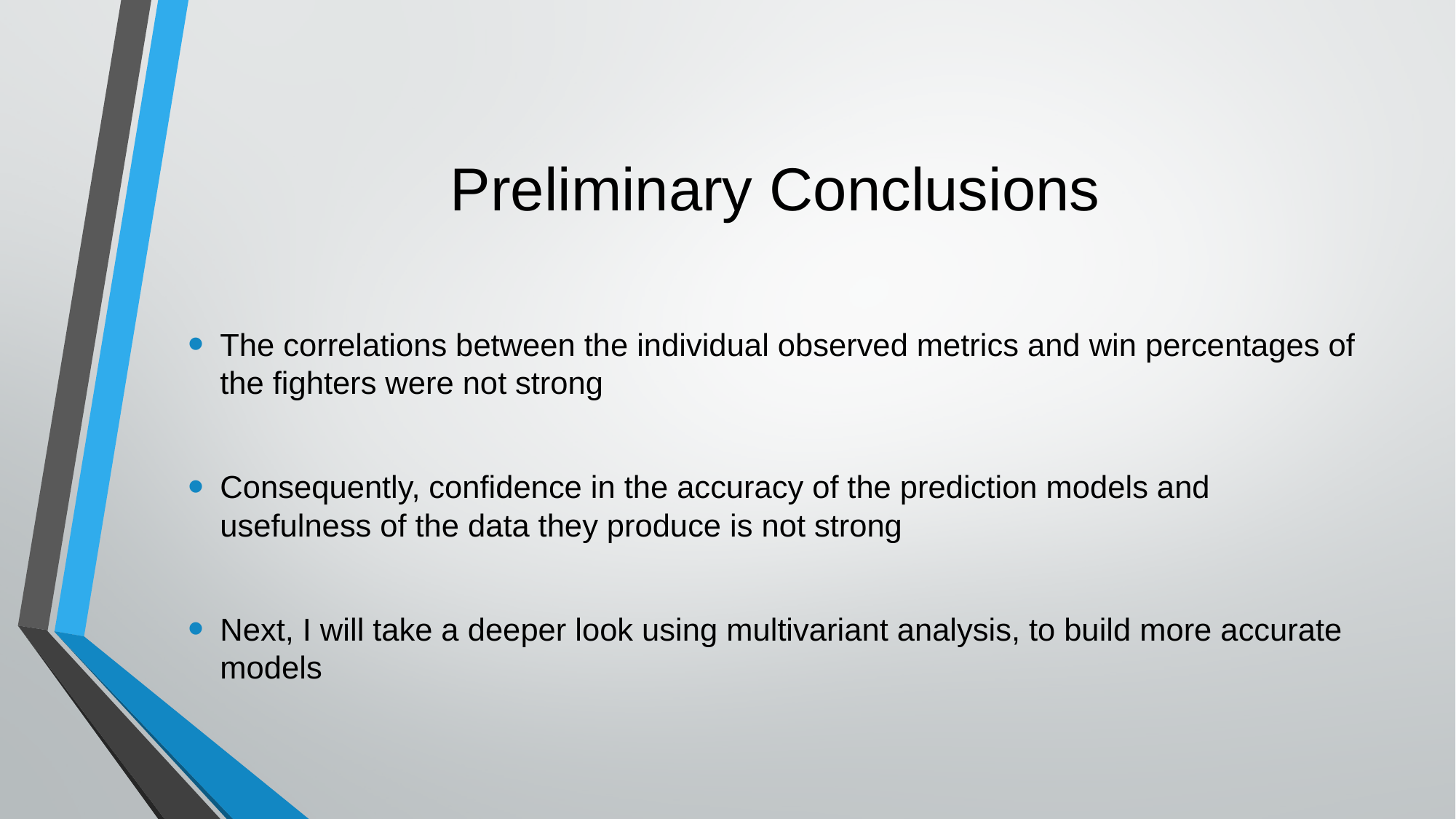

# Preliminary Conclusions
The correlations between the individual observed metrics and win percentages of the fighters were not strong

Consequently, confidence in the accuracy of the prediction models and usefulness of the data they produce is not strong

Next, I will take a deeper look using multivariant analysis, to build more accurate models